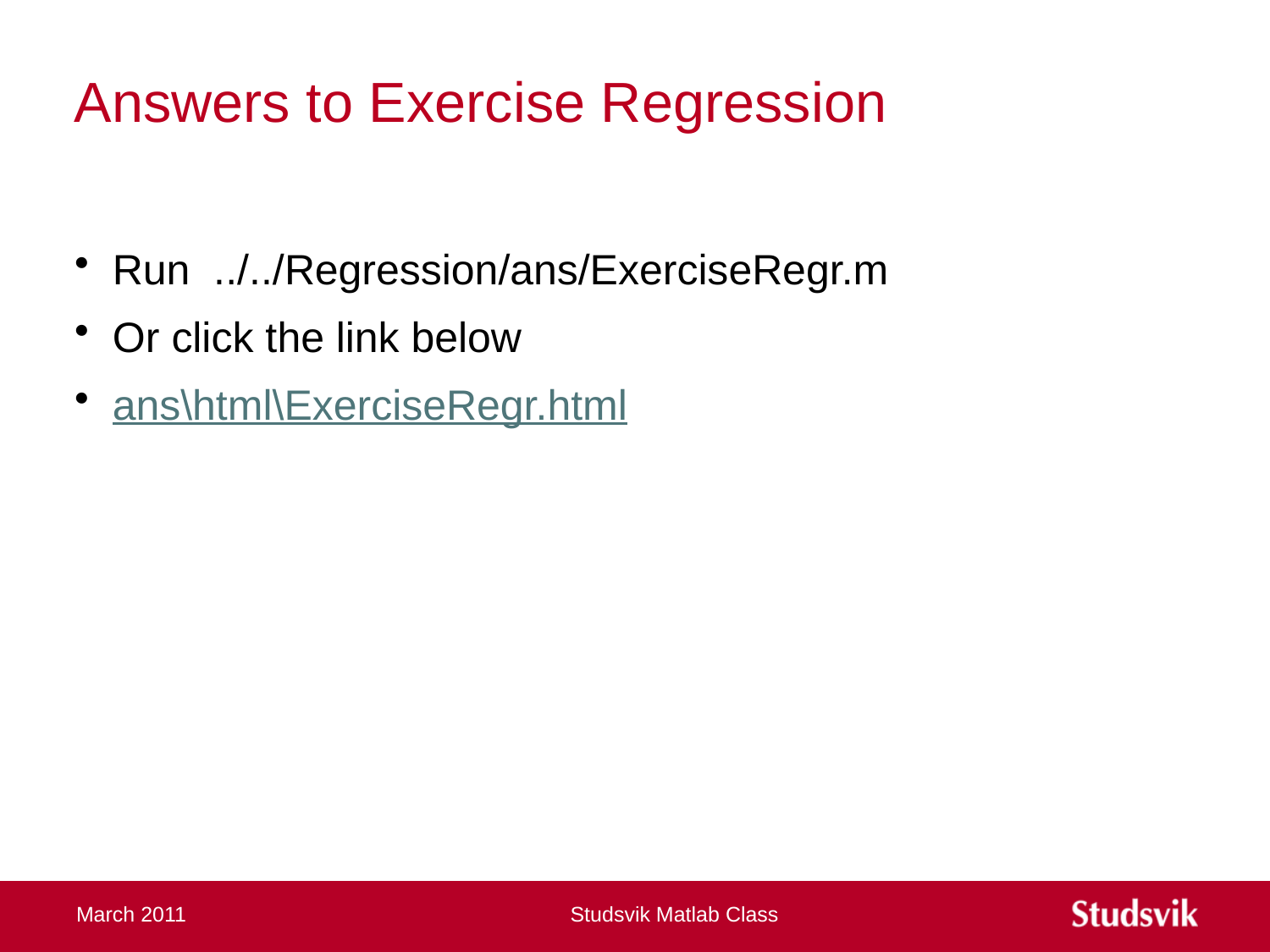

# Answers to Exercise Regression
Run  ../../Regression/ans/ExerciseRegr.m
Or click the link below
ans\html\ExerciseRegr.html
March 2011
Studsvik Matlab Class